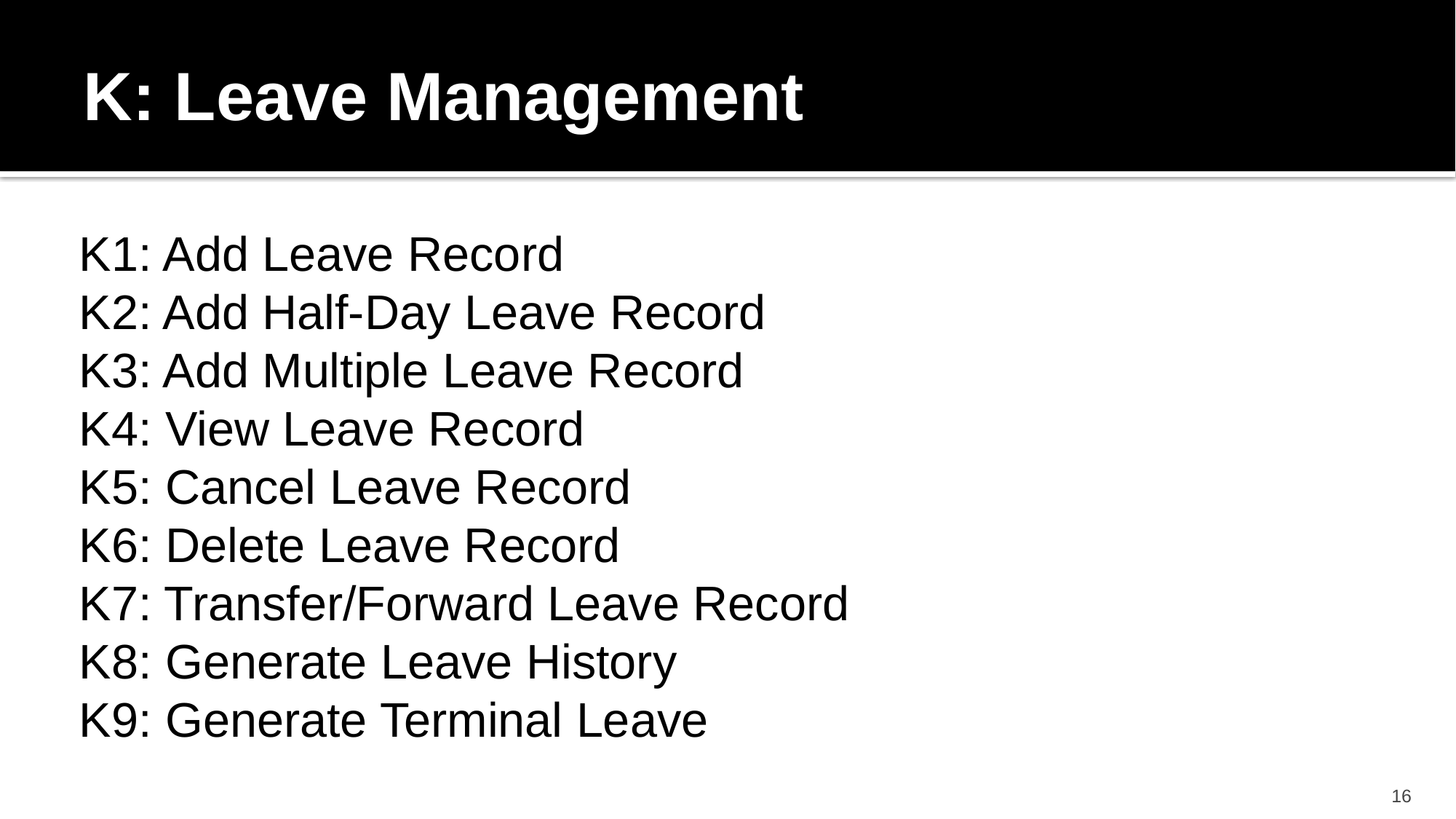

# K: Leave Management
K1: Add Leave Record
K2: Add Half-Day Leave Record
K3: Add Multiple Leave Record
K4: View Leave Record
K5: Cancel Leave Record
K6: Delete Leave Record
K7: Transfer/Forward Leave Record
K8: Generate Leave History
K9: Generate Terminal Leave
16